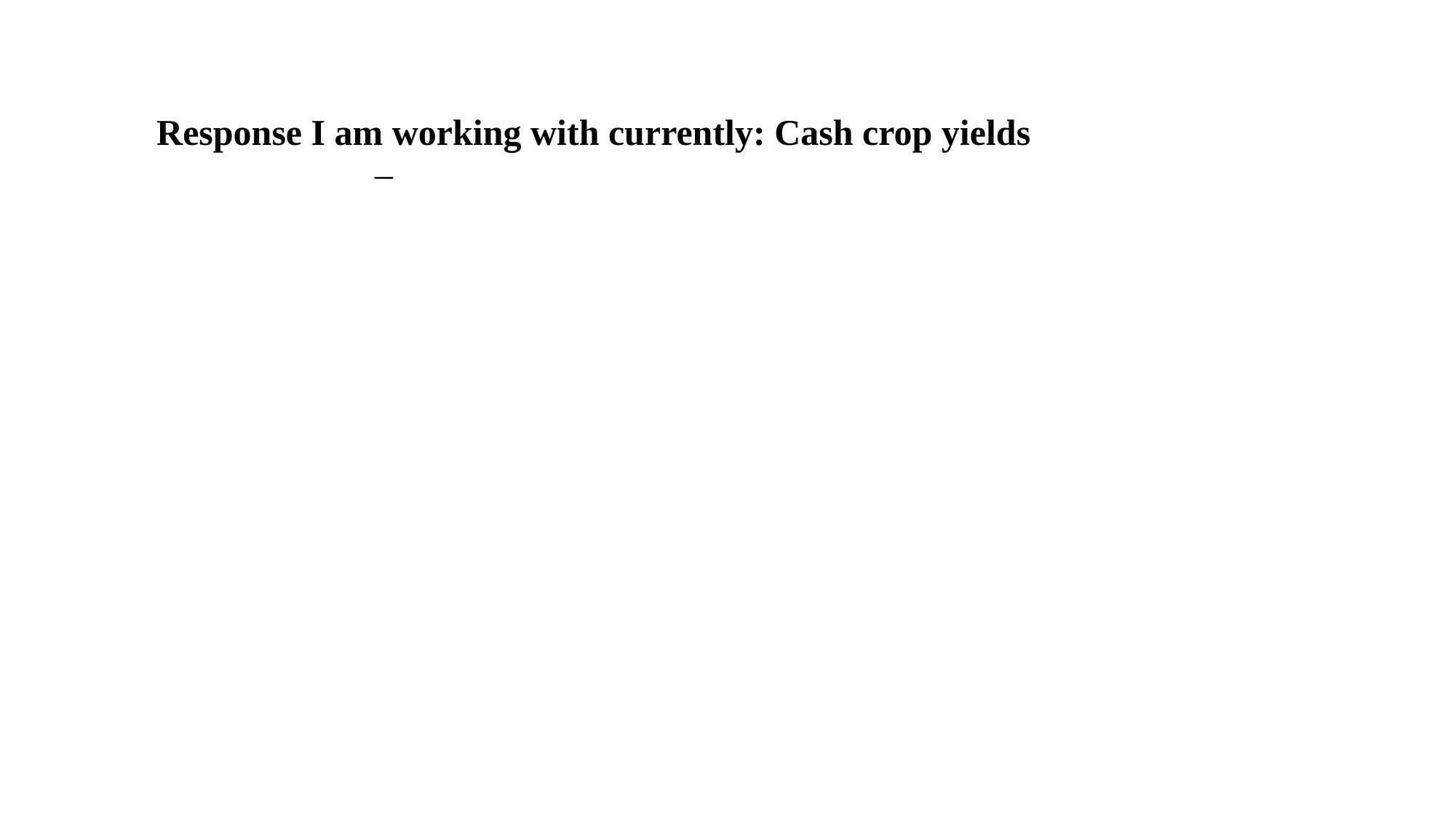

Response I am working with currently: Cash crop yields